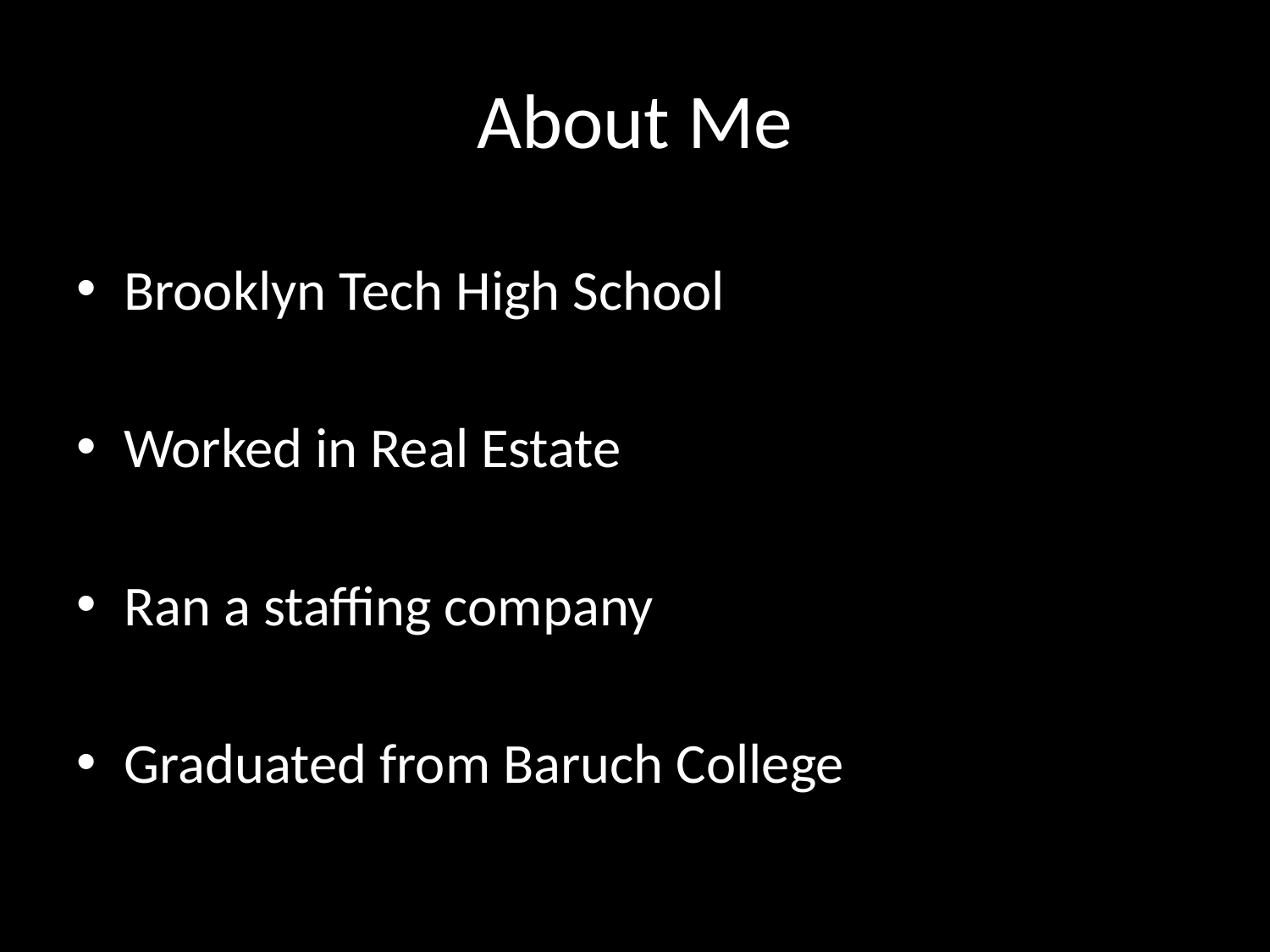

# About Me
Brooklyn Tech High School

Worked in Real Estate

Ran a staffing company

Graduated from Baruch College